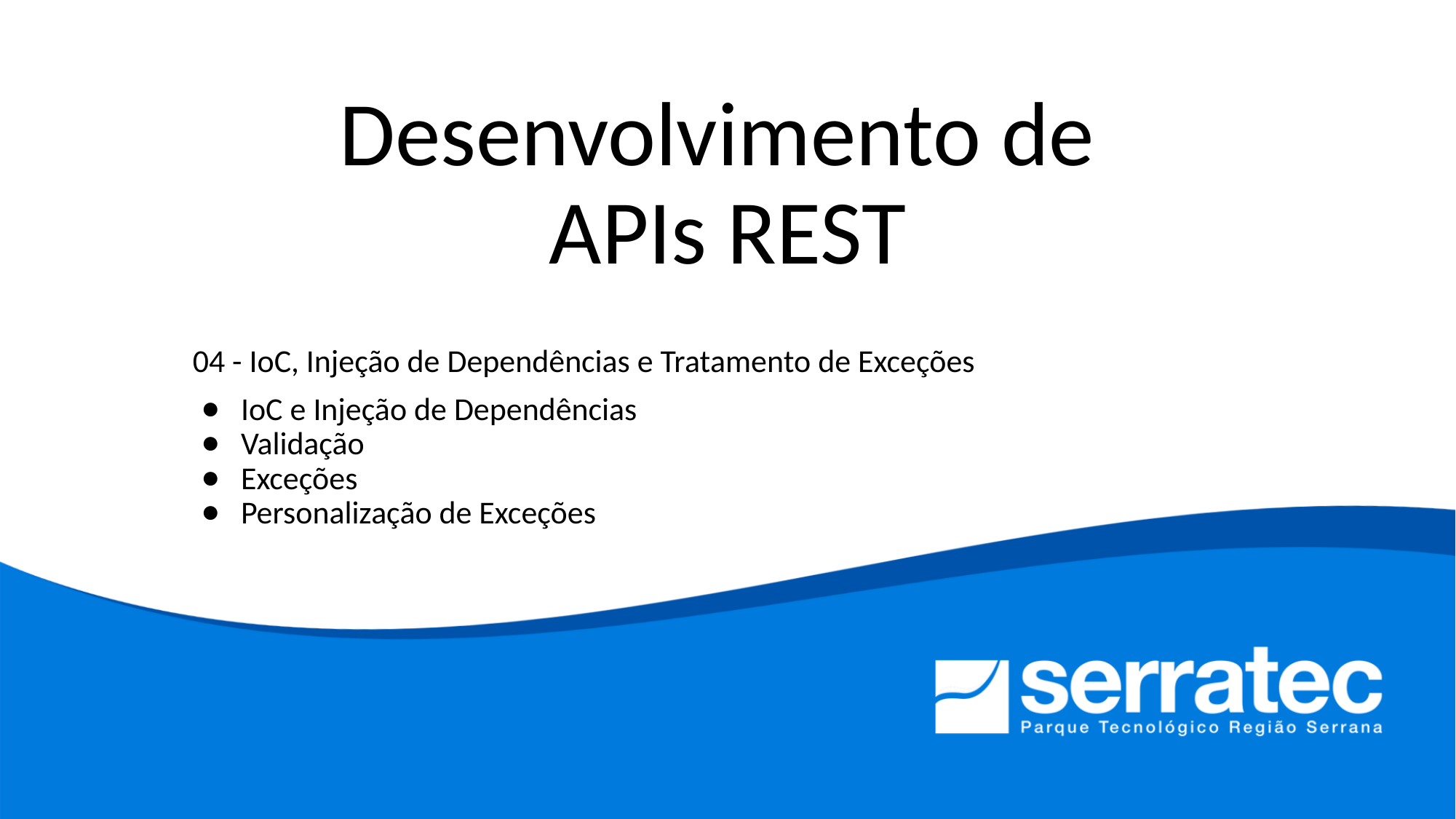

# Desenvolvimento de
APIs REST
04 - IoC, Injeção de Dependências e Tratamento de Exceções
IoC e Injeção de Dependências
Validação
Exceções
Personalização de Exceções